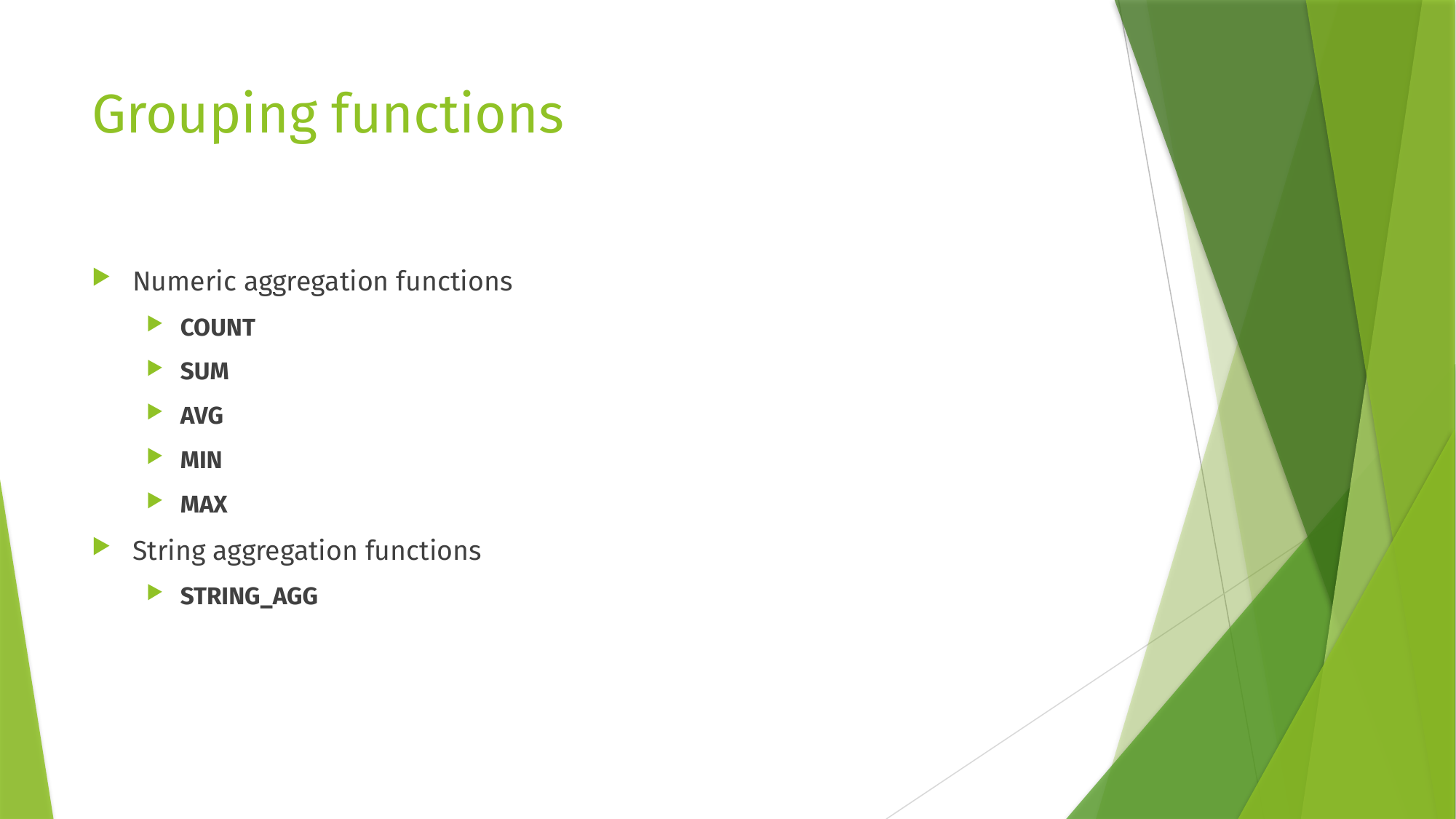

# Grouping functions
Numeric aggregation functions
COUNT
SUM
AVG
MIN
MAX
String aggregation functions
STRING_AGG